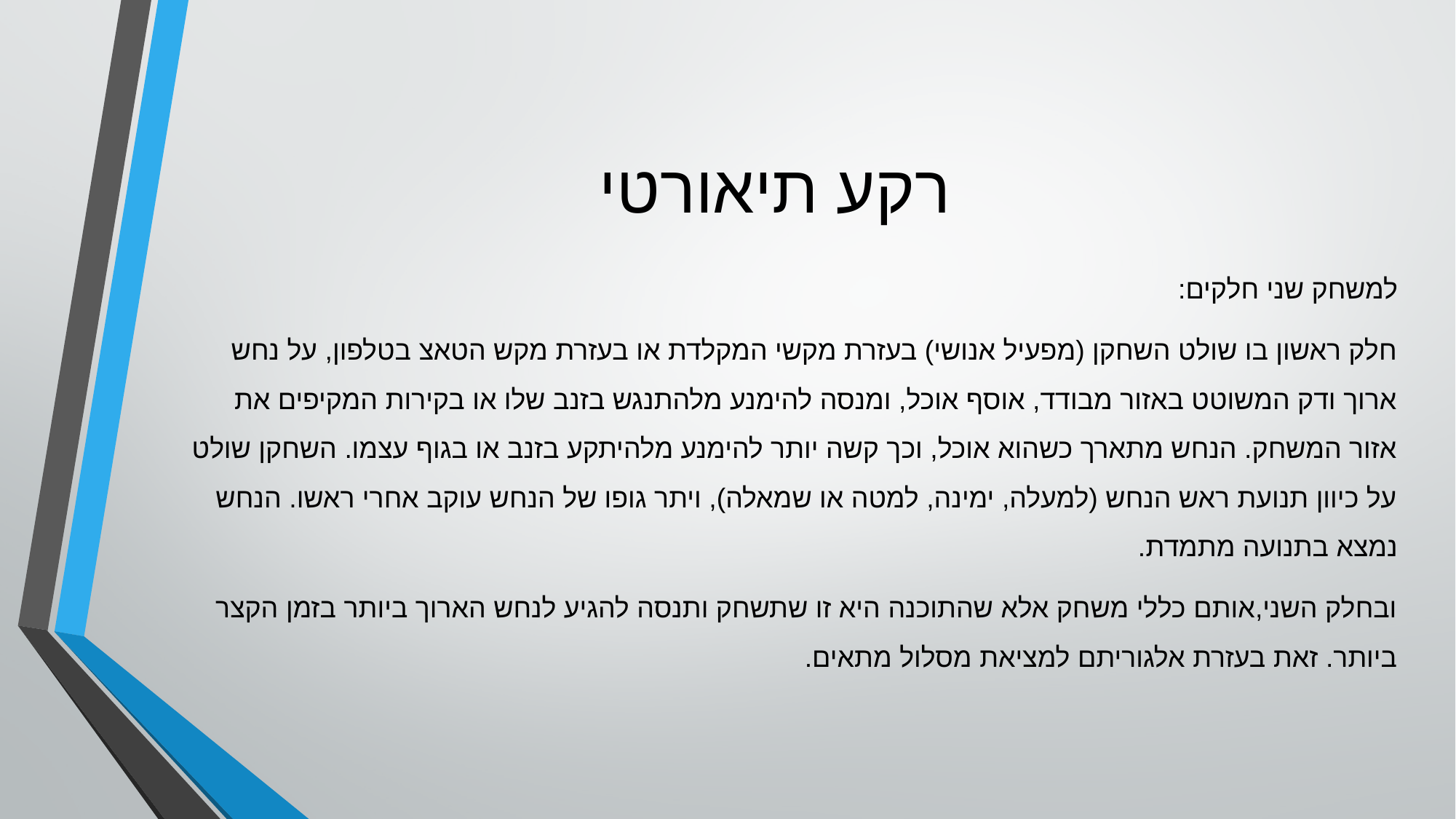

# רקע תיאורטי
למשחק שני חלקים:
חלק ראשון בו שולט השחקן (מפעיל אנושי) בעזרת מקשי המקלדת או בעזרת מקש הטאצ בטלפון, על נחש ארוך ודק המשוטט באזור מבודד, אוסף אוכל, ומנסה להימנע מלהתנגש בזנב שלו או בקירות המקיפים את אזור המשחק. הנחש מתארך כשהוא אוכל, וכך קשה יותר להימנע מלהיתקע בזנב או בגוף עצמו. השחקן שולט על כיוון תנועת ראש הנחש (למעלה, ימינה, למטה או שמאלה), ויתר גופו של הנחש עוקב אחרי ראשו. הנחש נמצא בתנועה מתמדת.
ובחלק השני,אותם כללי משחק אלא שהתוכנה היא זו שתשחק ותנסה להגיע לנחש הארוך ביותר בזמן הקצר ביותר. זאת בעזרת אלגוריתם למציאת מסלול מתאים.